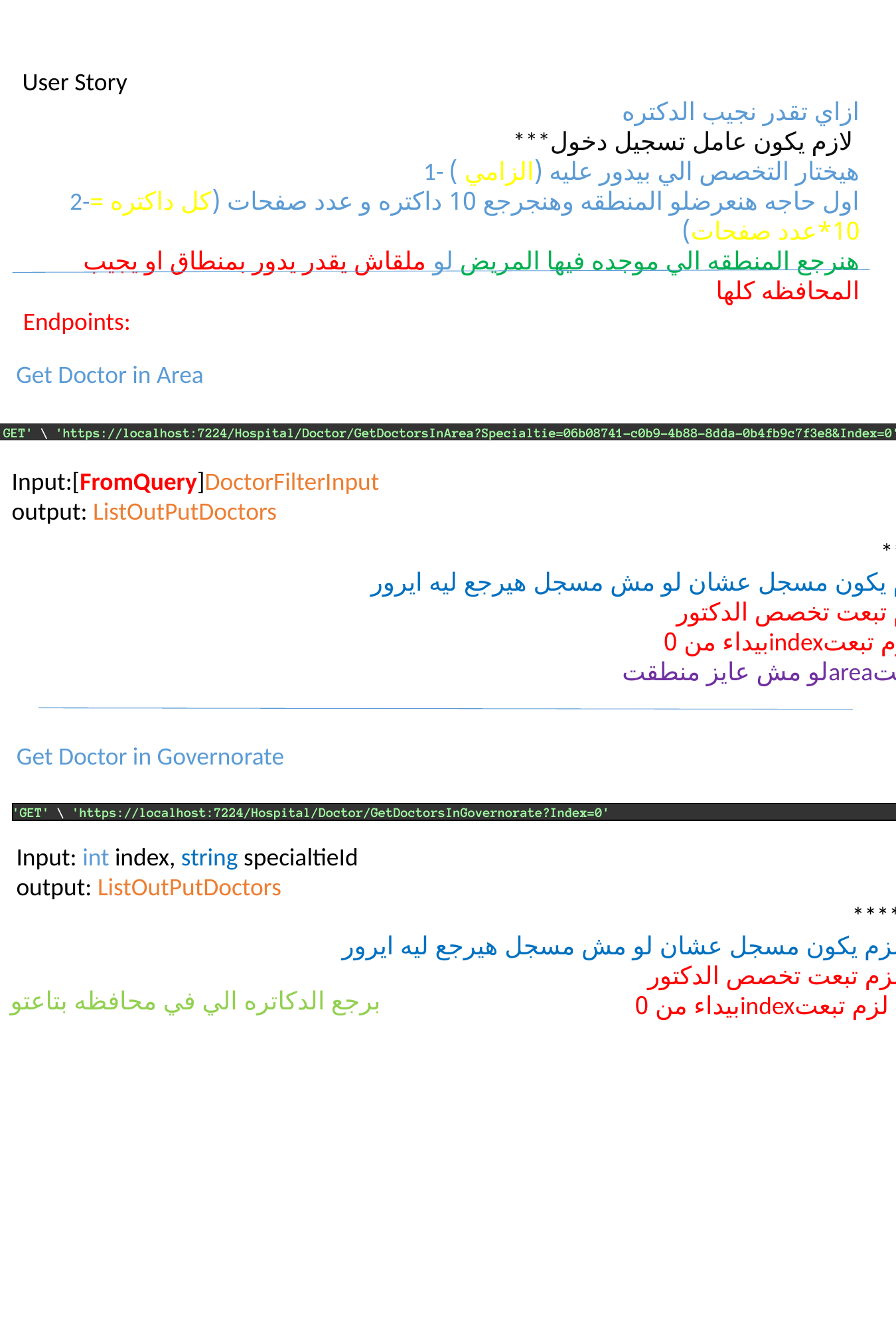

User Story
ازاي تقدر نجيب الدكتره
***لازم يكون عامل تسجيل دخول
1- هيختار التخصص الي بيدور عليه (الزامي )
2-اول حاجه هنعرضلو المنطقه وهنجرجع 10 داكتره و عدد صفحات (كل داكتره = 10*عدد صفحات)
هنرجع المنطقه الي موجده فيها المريض لو ملقاش يقدر يدور بمنطاق او يجيب المحافظه كلها
Endpoints:
Get Doctor in Area
'GET' \ 'https://localhost:7224/Hospital/Doctor/GetDoctorsInArea?Specialtie=06b08741-c0b9-4b88-8dda-0b4fb9c7f3e8&Index=0'
Input:[FromQuery]DoctorFilterInput
output: ListOutPutDoctors
****
لزم يكون مسجل عشان لو مش مسجل هيرجع ليه ايرور
لزم تبعت تخصص الدكتور
 بيداء من 0indexلزم تبعت
 لو مش عايز منطقتareaتبعت
Get Doctor in Governorate
'GET' \ 'https://localhost:7224/Hospital/Doctor/GetDoctorsInGovernorate?Index=0'
Input: int index, string specialtieId
output: ListOutPutDoctors
****
لزم يكون مسجل عشان لو مش مسجل هيرجع ليه ايرور
لزم تبعت تخصص الدكتور
 بيداء من 0indexلزم تبعت
برجع الدكاتره الي في محافظه بتاعتو